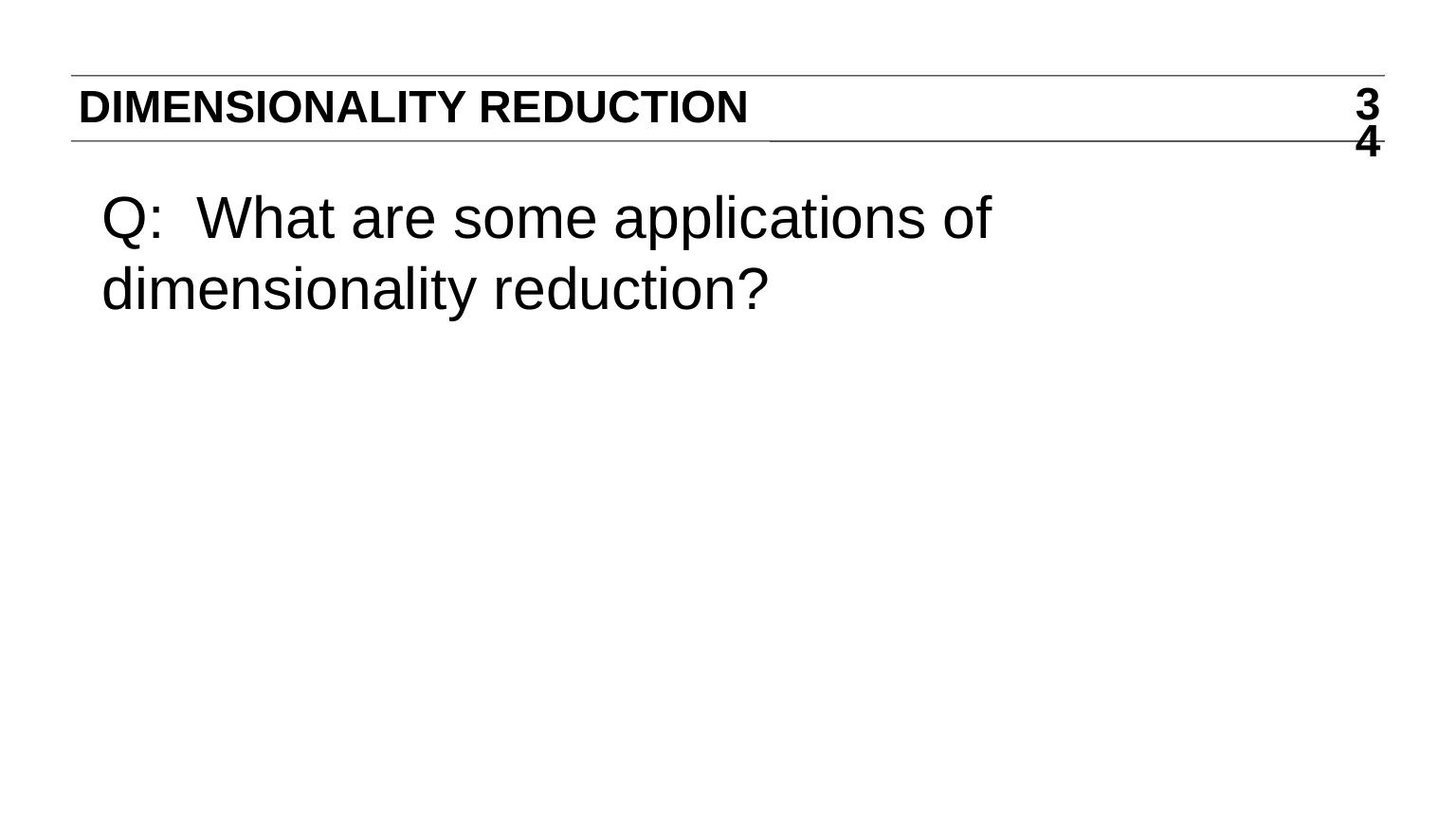

Dimensionality reduction
34
Q:  What are some applications of dimensionality reduction?